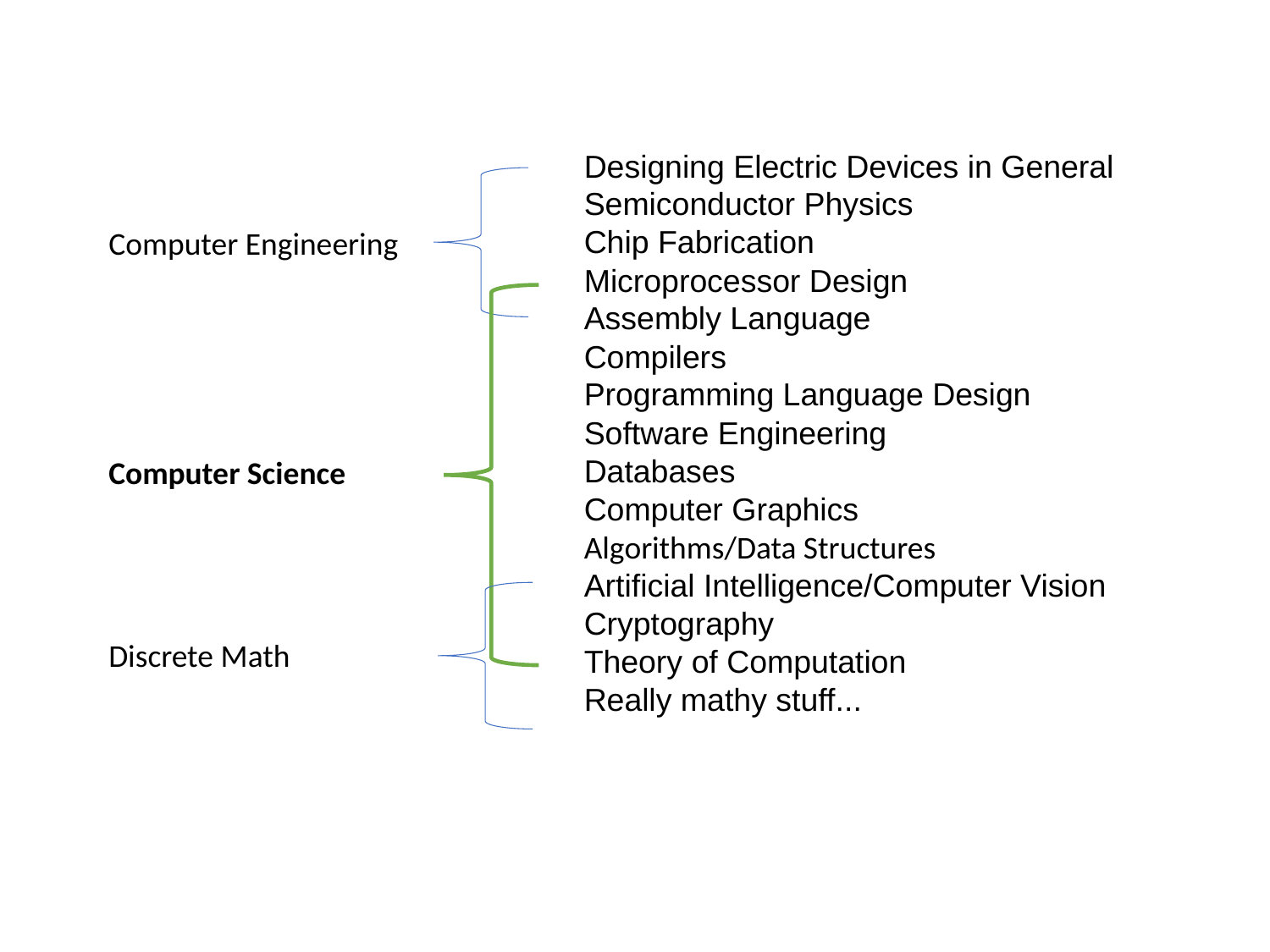

Designing Electric Devices in General
Semiconductor Physics
Chip Fabrication
Microprocessor Design
Assembly Language
Compilers
Programming Language Design
Software Engineering
Databases
Computer Graphics
Algorithms/Data Structures
Artificial Intelligence/Computer Vision
Cryptography
Theory of Computation
Really mathy stuff...

Computer Engineering

Computer Science

Discrete Math